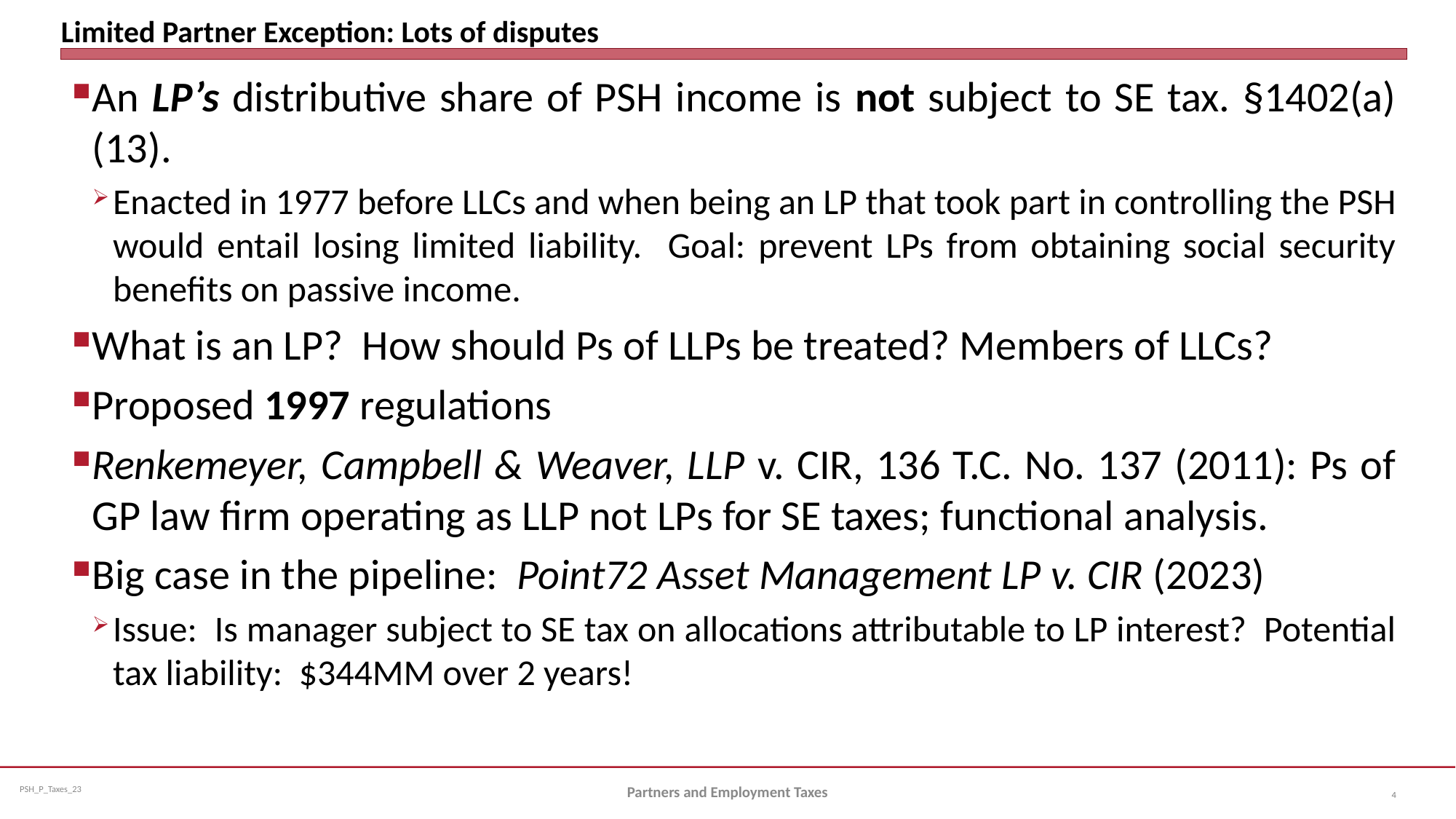

# Limited Partner Exception: Lots of disputes
An LP’s distributive share of PSH income is not subject to SE tax. §1402(a)(13).
Enacted in 1977 before LLCs and when being an LP that took part in controlling the PSH would entail losing limited liability.  Goal: prevent LPs from obtaining social security benefits on passive income.
What is an LP?  How should Ps of LLPs be treated? Members of LLCs?
Proposed 1997 regulations
Renkemeyer, Campbell & Weaver, LLP v. CIR, 136 T.C. No. 137 (2011): Ps of GP law firm operating as LLP not LPs for SE taxes; functional analysis.
Big case in the pipeline:  Point72 Asset Management LP v. CIR (2023)
Issue:  Is manager subject to SE tax on allocations attributable to LP interest?  Potential tax liability:  $344MM over 2 years!

Partners and Employment Taxes
4